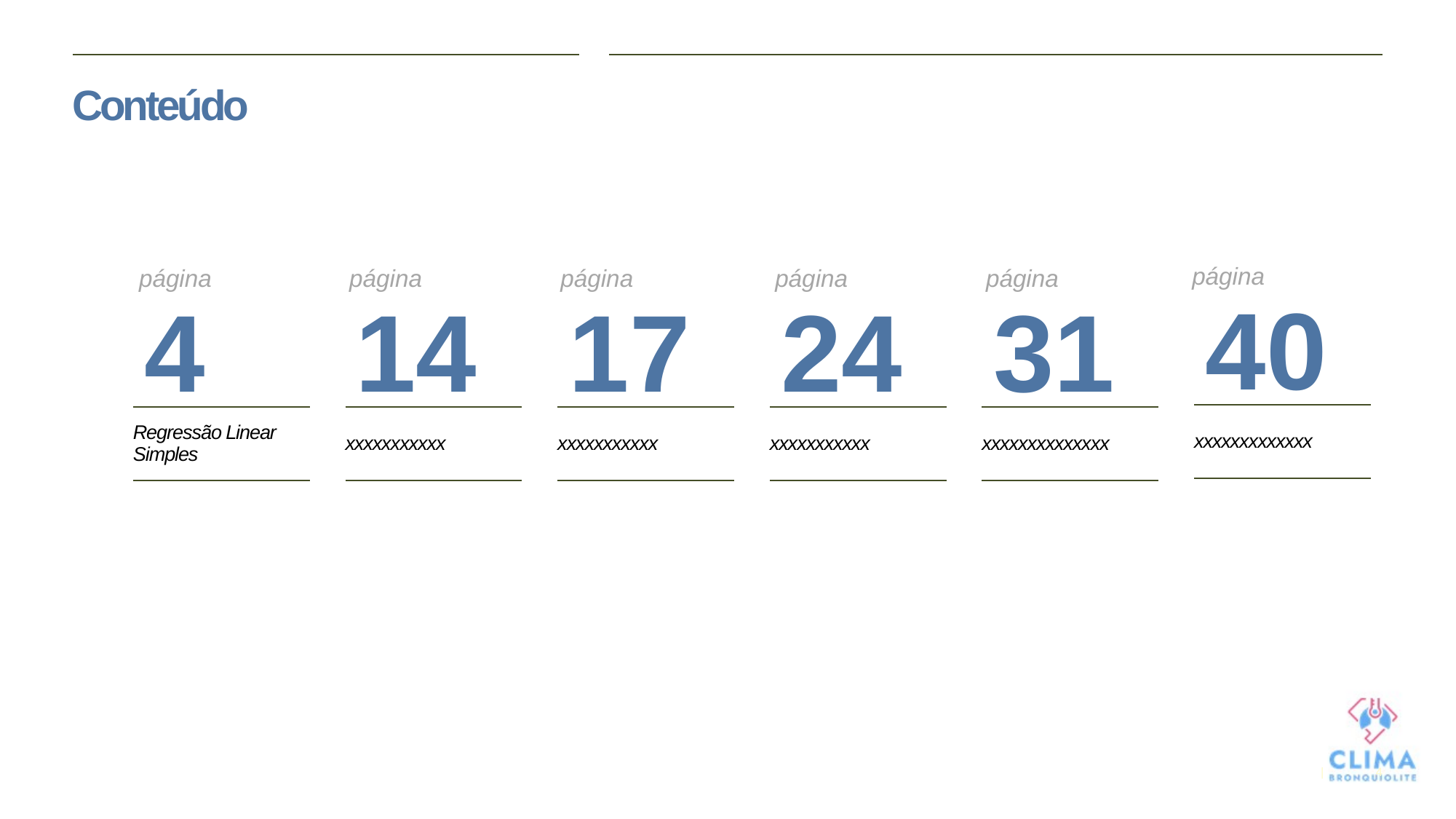

# Conteúdo
página
página
página
página
página
página
40
4
14
17
24
31
| xxxxxxxxxxxxx |
| --- |
| Regressão Linear Simples |
| --- |
| xxxxxxxxxxx |
| --- |
| xxxxxxxxxxx |
| --- |
| xxxxxxxxxxx |
| --- |
| xxxxxxxxxxxxxx |
| --- |
4